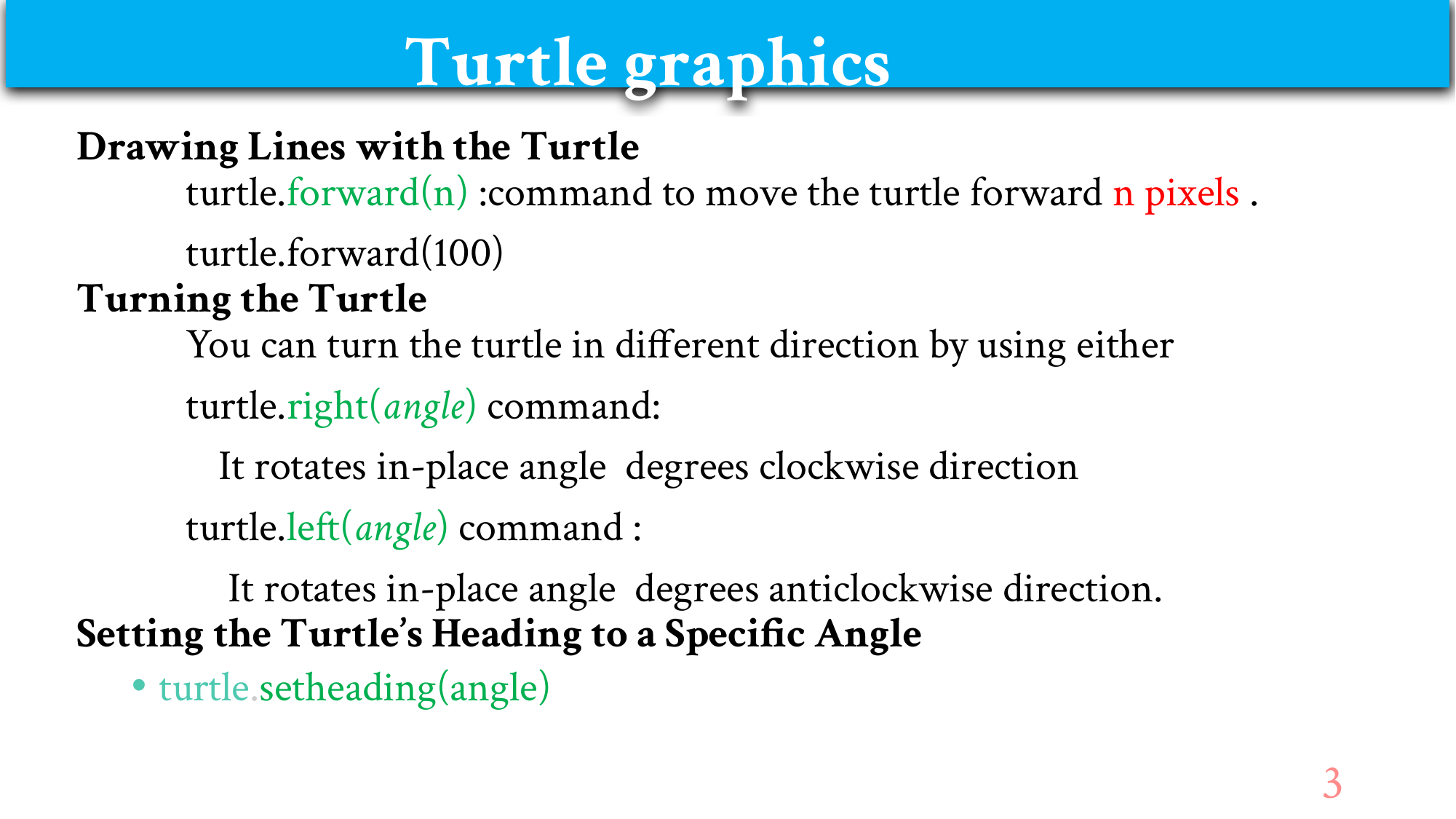

Turtle graphics

Drawing Lines with the Turtle
	turtle.forward(n) :command to move the turtle forward n pixels .
	turtle.forward(100)
Turning the Turtle
	You can turn the turtle in different direction by using either
  	turtle.right(angle) command:
               It rotates in-place angle  degrees clockwise direction
	turtle.left(angle) command :
                It rotates in-place angle  degrees anticlockwise direction.
Setting the Turtle’s Heading to a Specific Angle
turtle.setheading(angle)
3